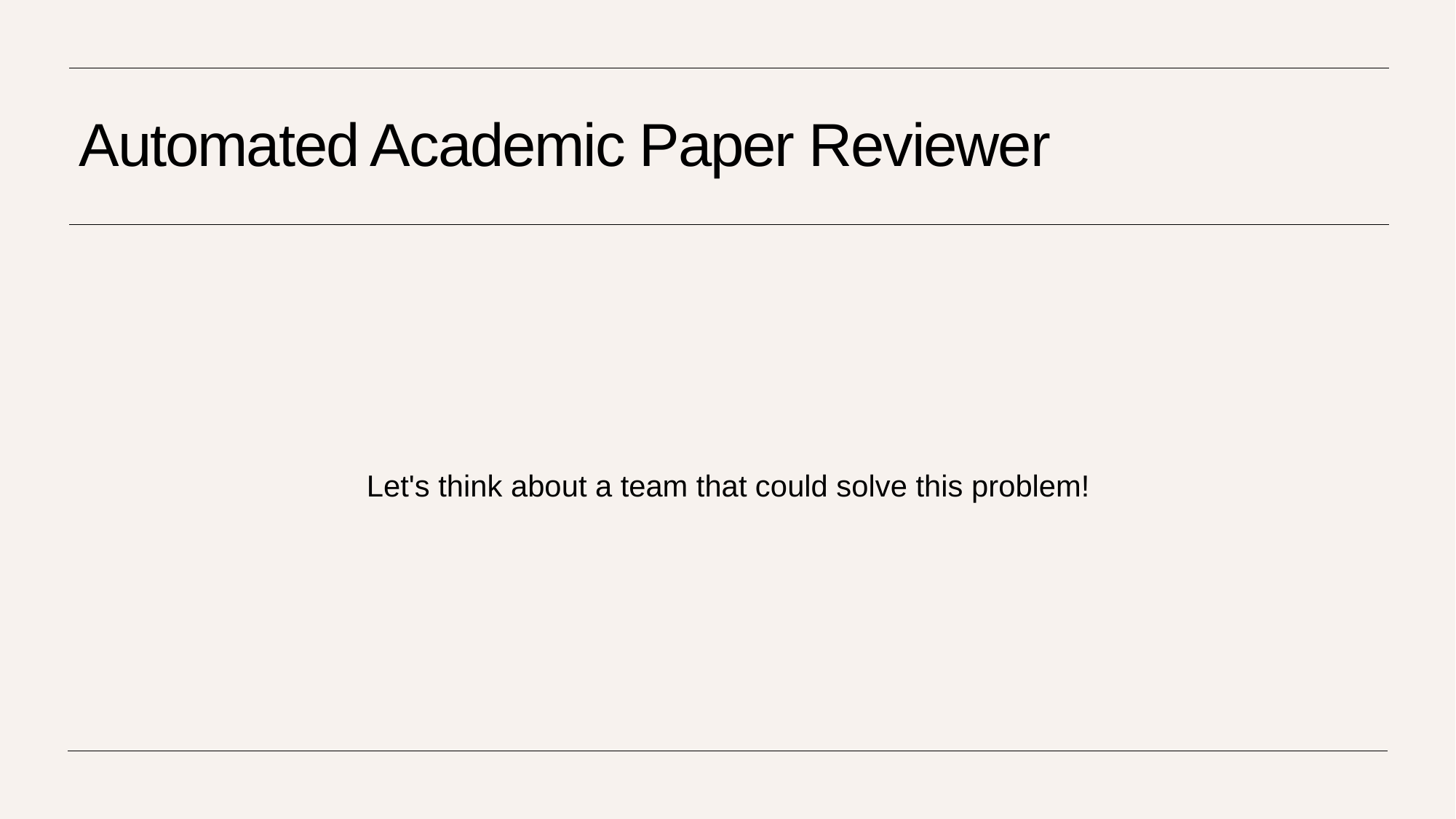

# Automated Academic Paper Reviewer
Let's think about a team that could solve this problem!